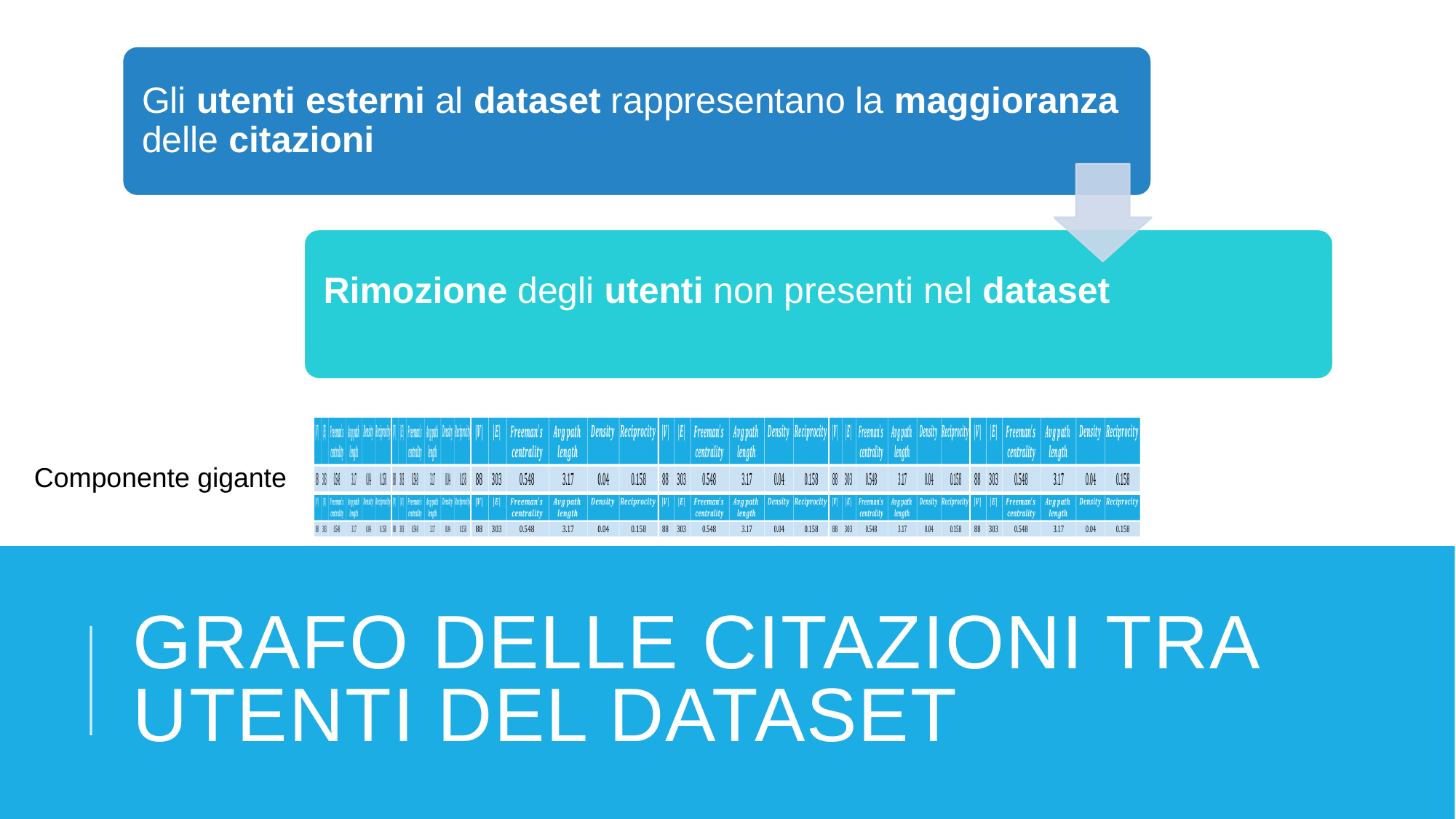

Gli utenti esterni al dataset rappresentano la maggioranza delle citazioni
Rimozione degli utenti non presenti nel dataset

|  |  |  |  |  |  |
| --- | --- | --- | --- | --- | --- |
|  |  |  |  |  |  |
Componente gigante

# Grafo delle citazioni tra utenti del dataset